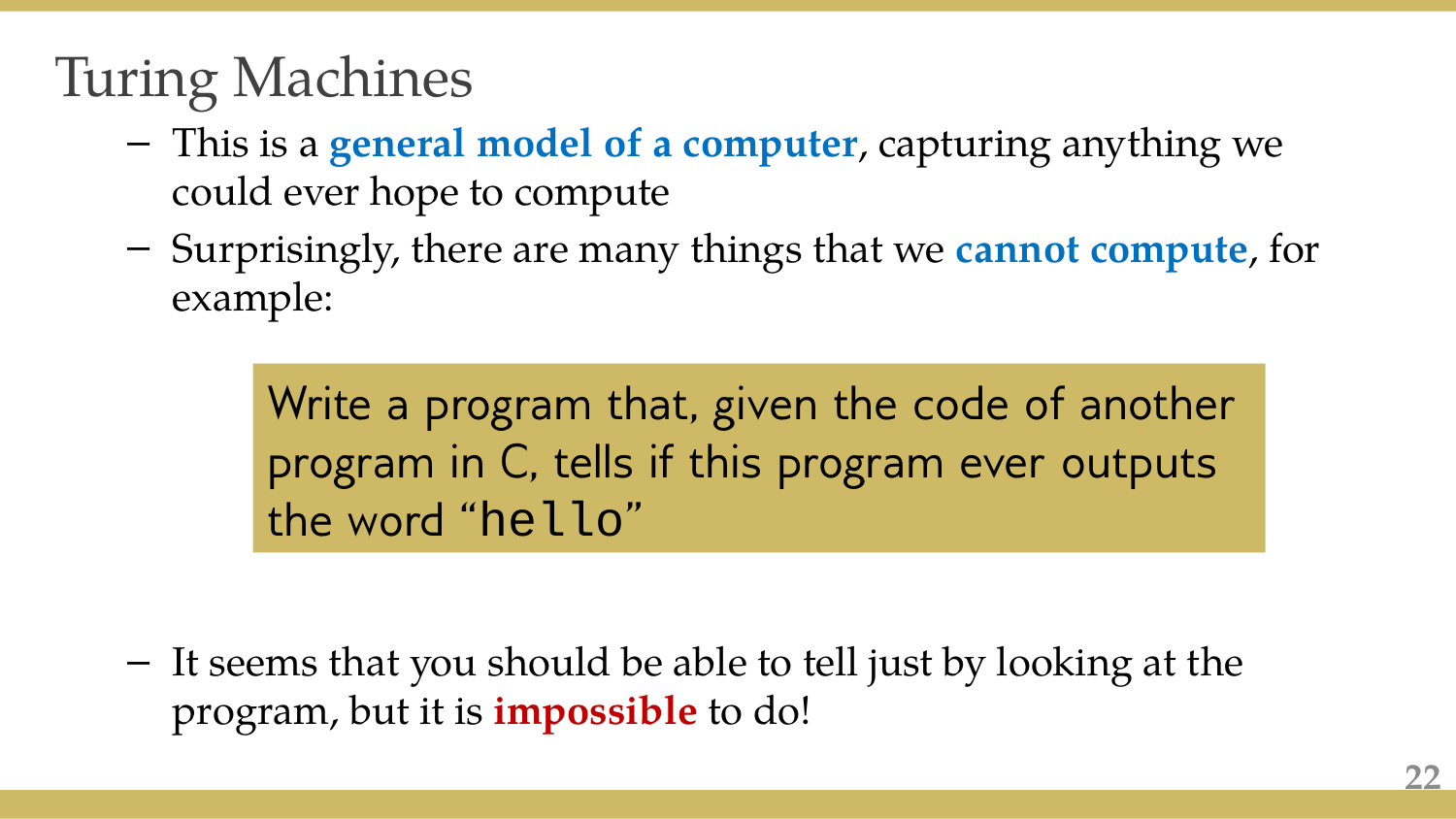

Turing Machines
This is a general model of a computer, capturing anything we could ever hope to compute
Surprisingly, there are many things that we cannot compute, for example:

It seems that you should be able to tell just by looking at the program, but it is impossible to do!
Write a program that, given the code of another
program in C, tells if this program ever outputs
the word “hello”
22